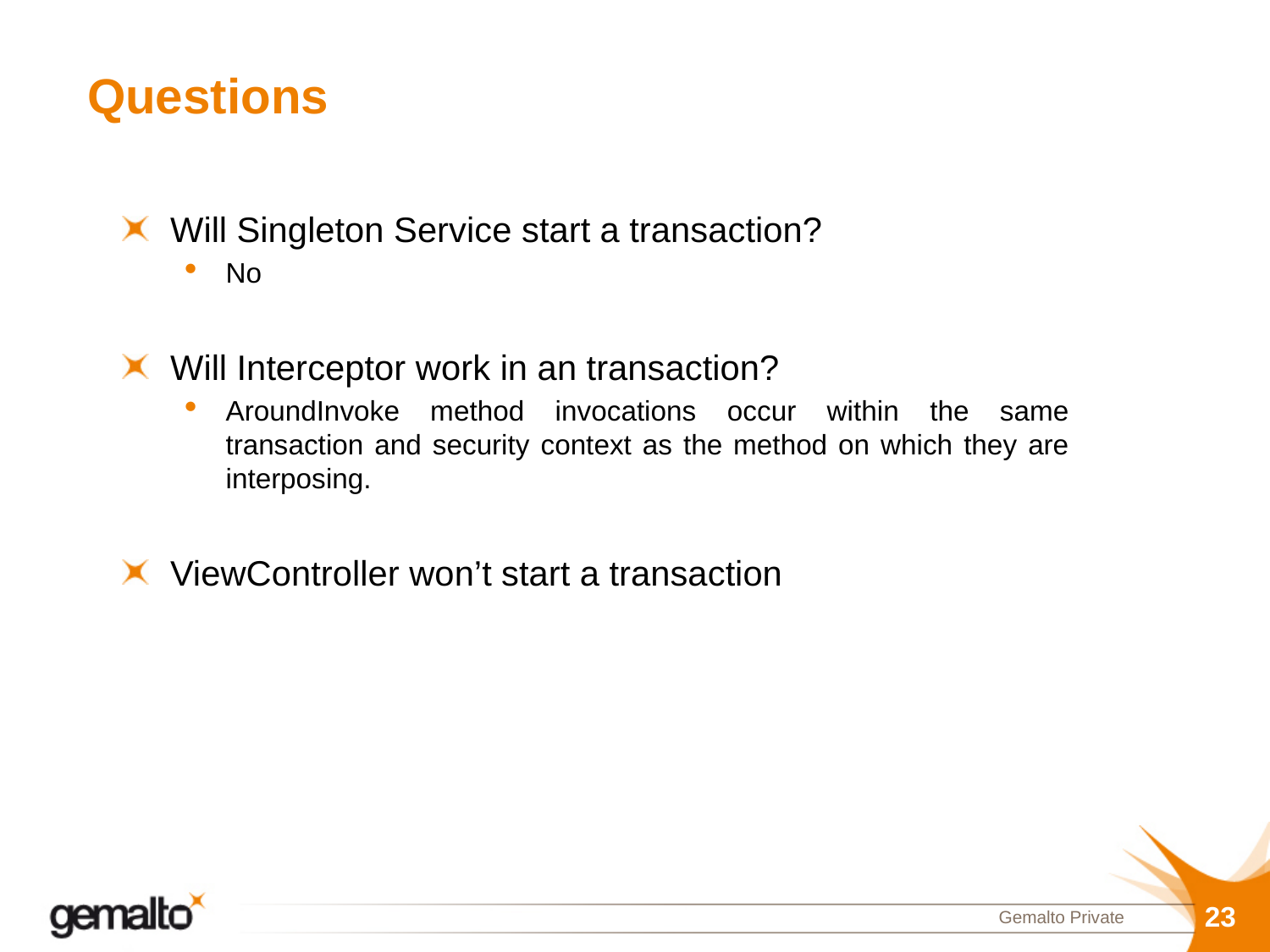

# Questions
Will Singleton Service start a transaction?
No

Will Interceptor work in an transaction?
AroundInvoke method invocations occur within the same transaction and security context as the method on which they are interposing.

ViewController won’t start a transaction
23
Gemalto Private